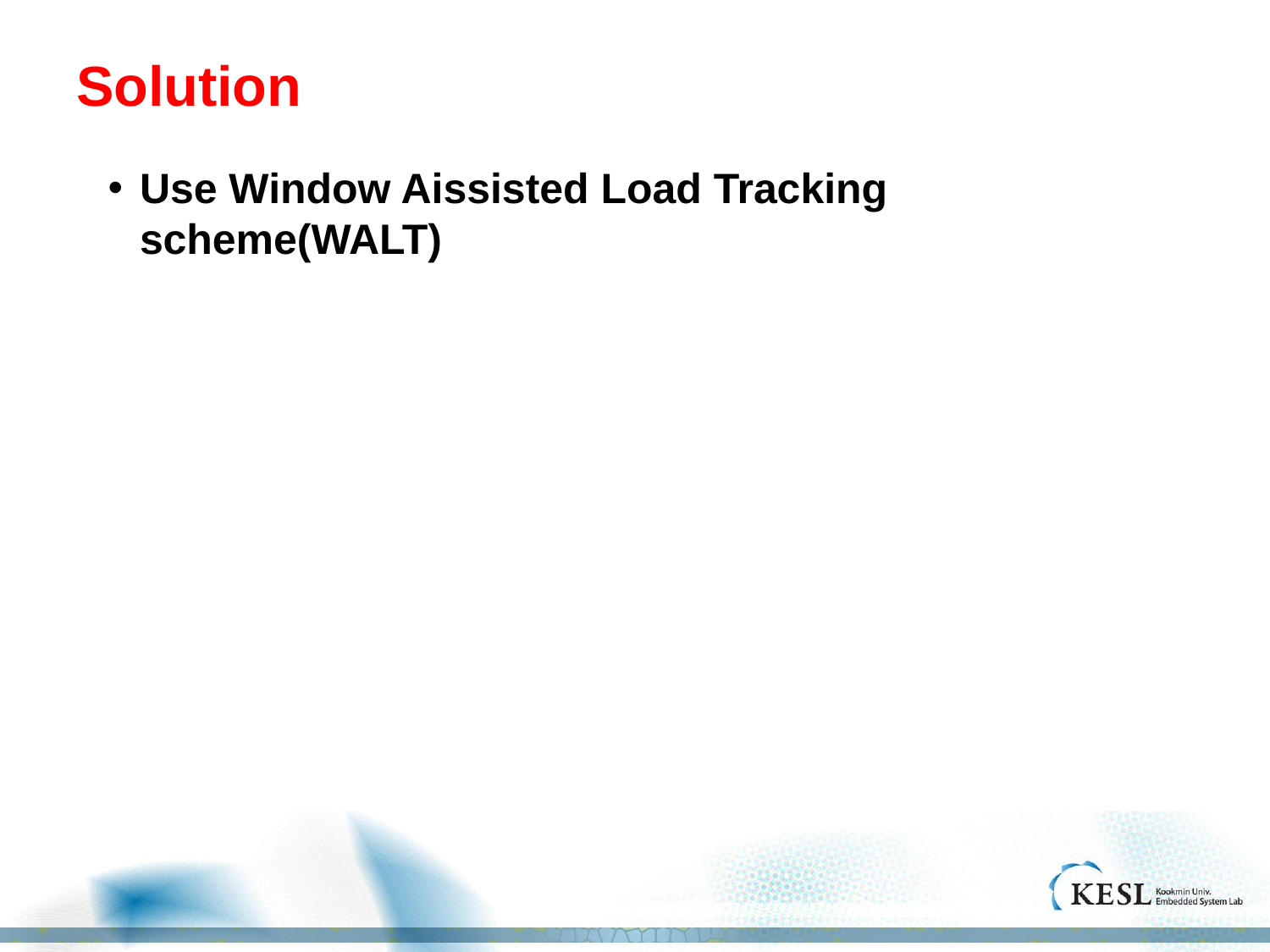

# Solution
Use Window Aissisted Load Tracking scheme(WALT)